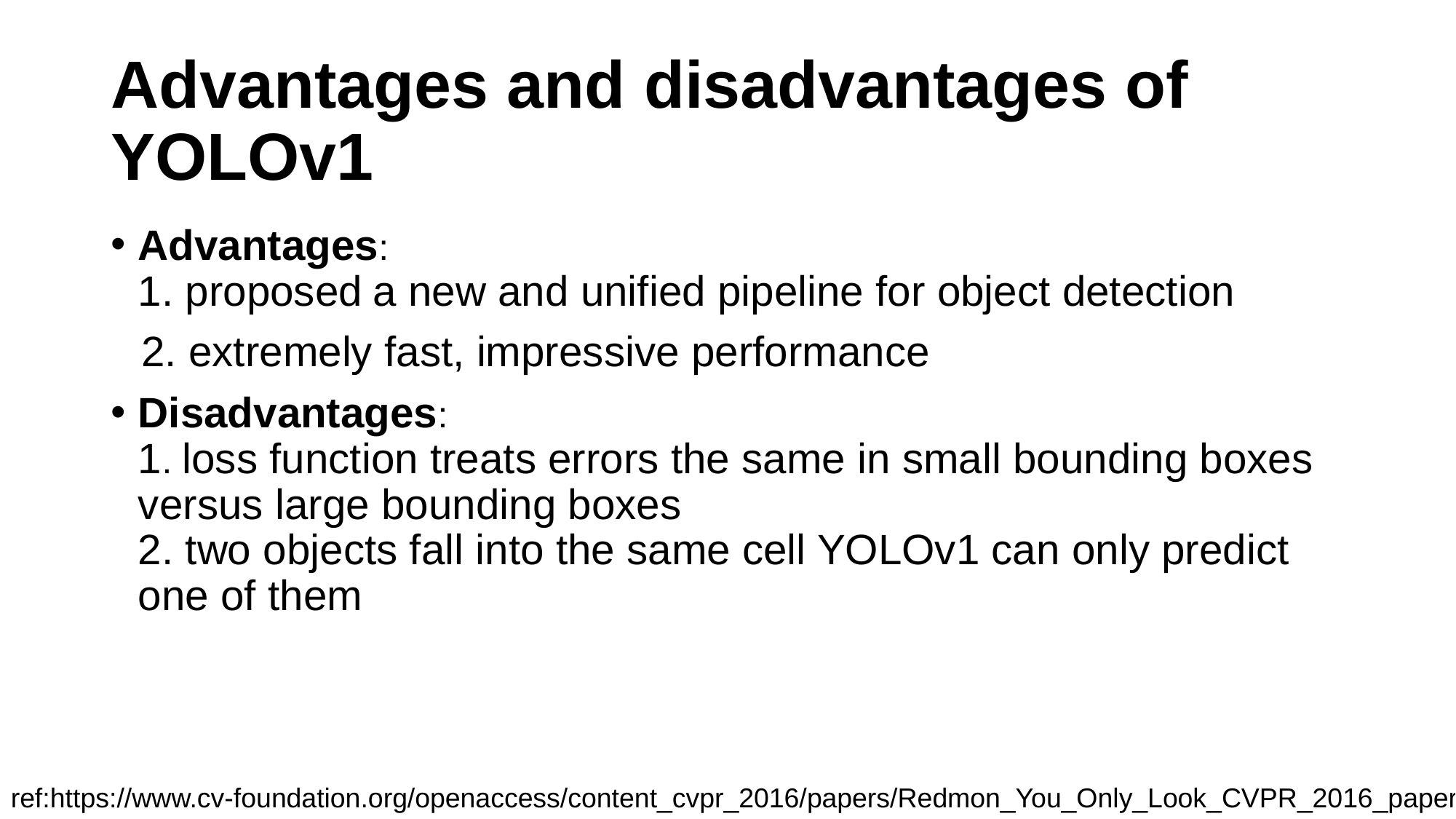

# Advantages and disadvantages of YOLOv1
Advantages:
1. proposed a new and unified pipeline for object detection
   2. extremely fast, impressive performance
Disadvantages:
1. loss function treats errors the same in small bounding boxes versus large bounding boxes
2. two objects fall into the same cell YOLOv1 can only predict one of them
ref:https://www.cv-foundation.org/openaccess/content_cvpr_2016/papers/Redmon_You_Only_Look_CVPR_2016_paper.pdf